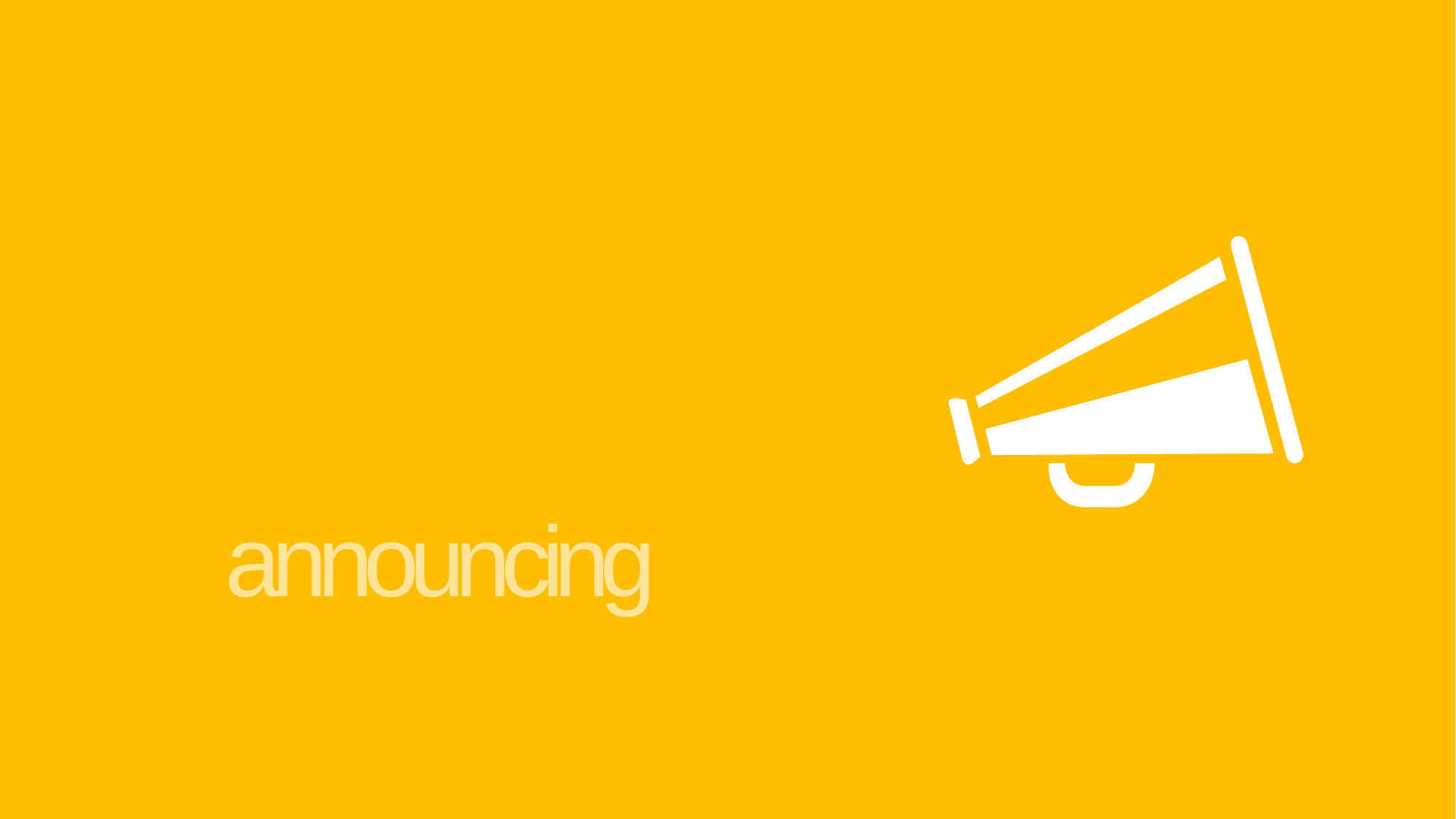

# Windows Azure Toolkit for Windows 8
announcing